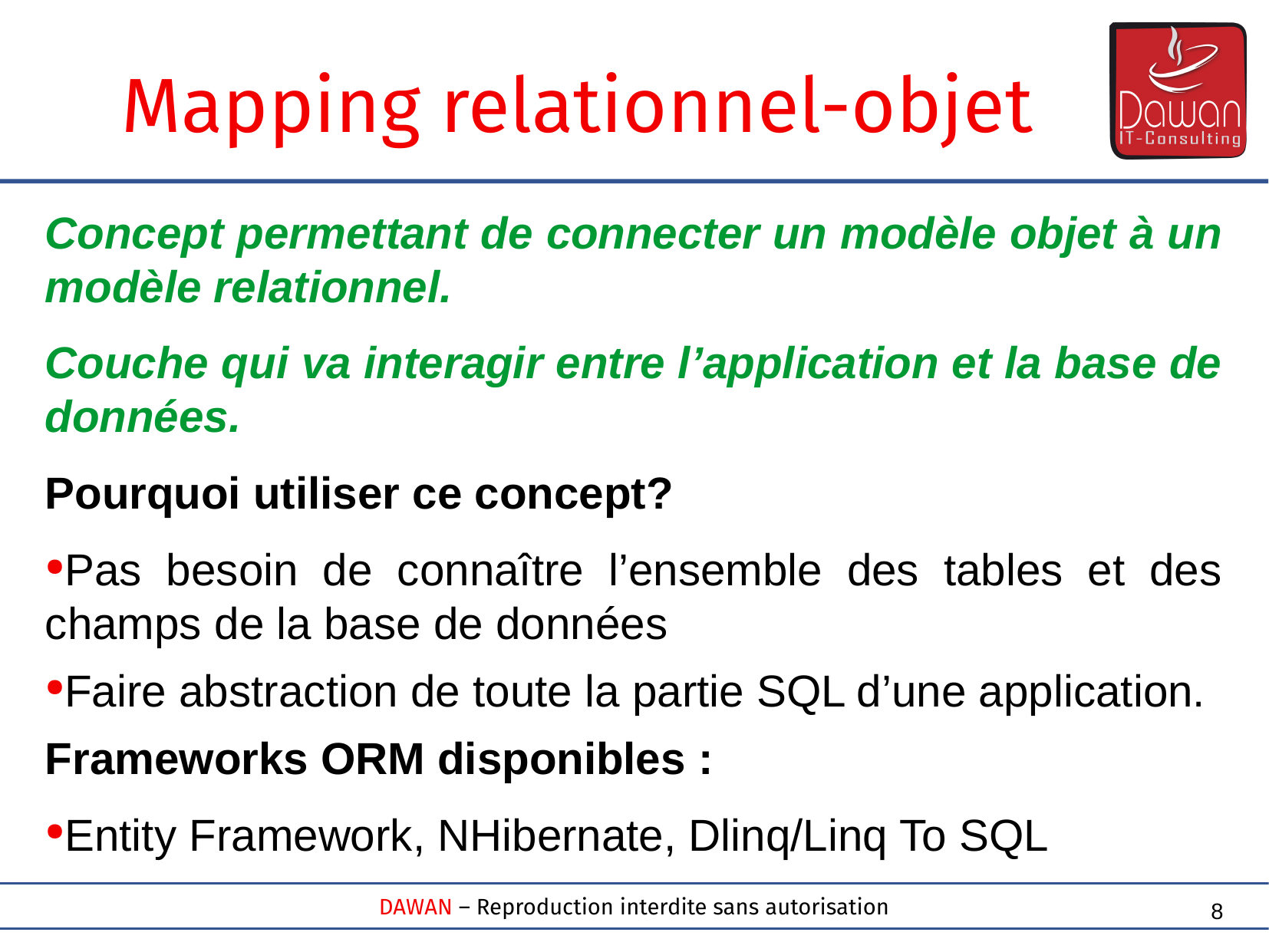

Mapping relationnel-objet
Concept permettant de connecter un modèle objet à un modèle relationnel.
Couche qui va interagir entre l’application et la base de données.
Pourquoi utiliser ce concept?
Pas besoin de connaître l’ensemble des tables et des champs de la base de données
Faire abstraction de toute la partie SQL d’une application.
Frameworks ORM disponibles :
Entity Framework, NHibernate, Dlinq/Linq To SQL
8